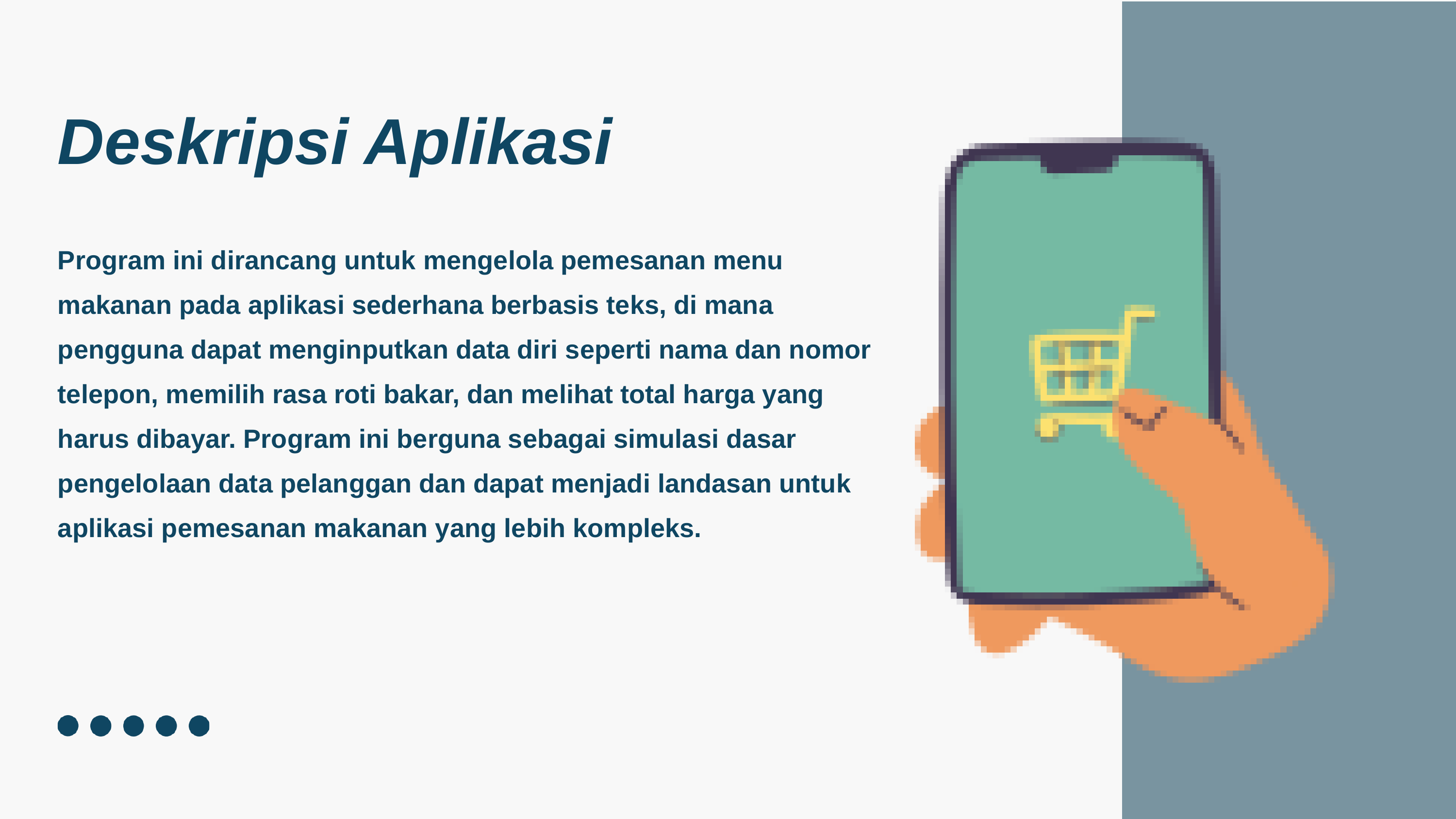

Deskripsi Aplikasi

Program ini dirancang untuk mengelola pemesanan menu makanan pada aplikasi sederhana berbasis teks, di mana pengguna dapat menginputkan data diri seperti nama dan nomor telepon, memilih rasa roti bakar, dan melihat total harga yang harus dibayar. Program ini berguna sebagai simulasi dasar pengelolaan data pelanggan dan dapat menjadi landasan untuk aplikasi pemesanan makanan yang lebih kompleks.